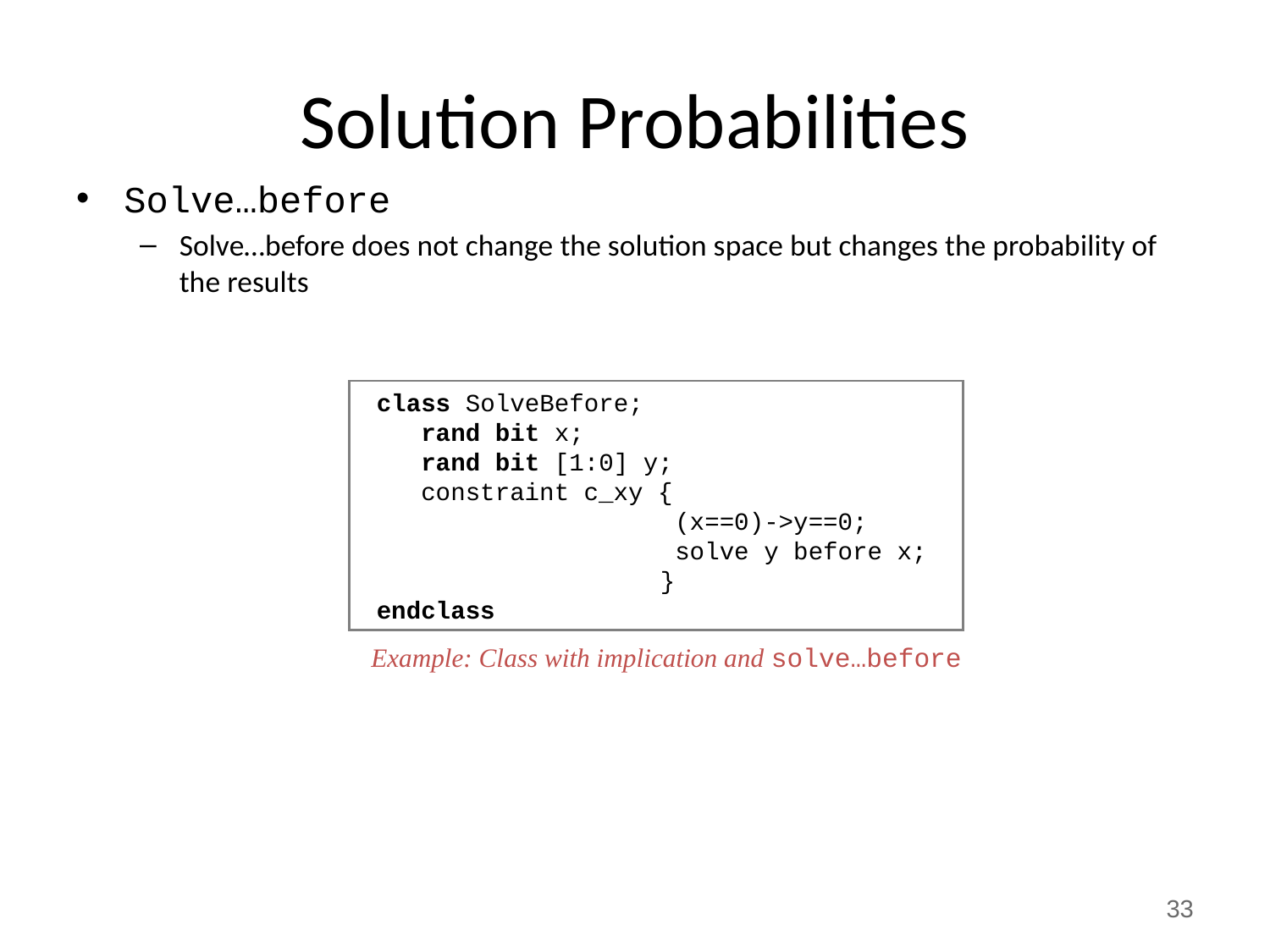

# Solution Probabilities
Solve…before
Solve…before does not change the solution space but changes the probability of the results

 class SolveBefore;
    rand bit x;
    rand bit [1:0] y;
    constraint c_xy {
		    (x==0)->y==0;
		    solve y before x;
		   }
 endclass
Example: Class with implication and solve…before
33